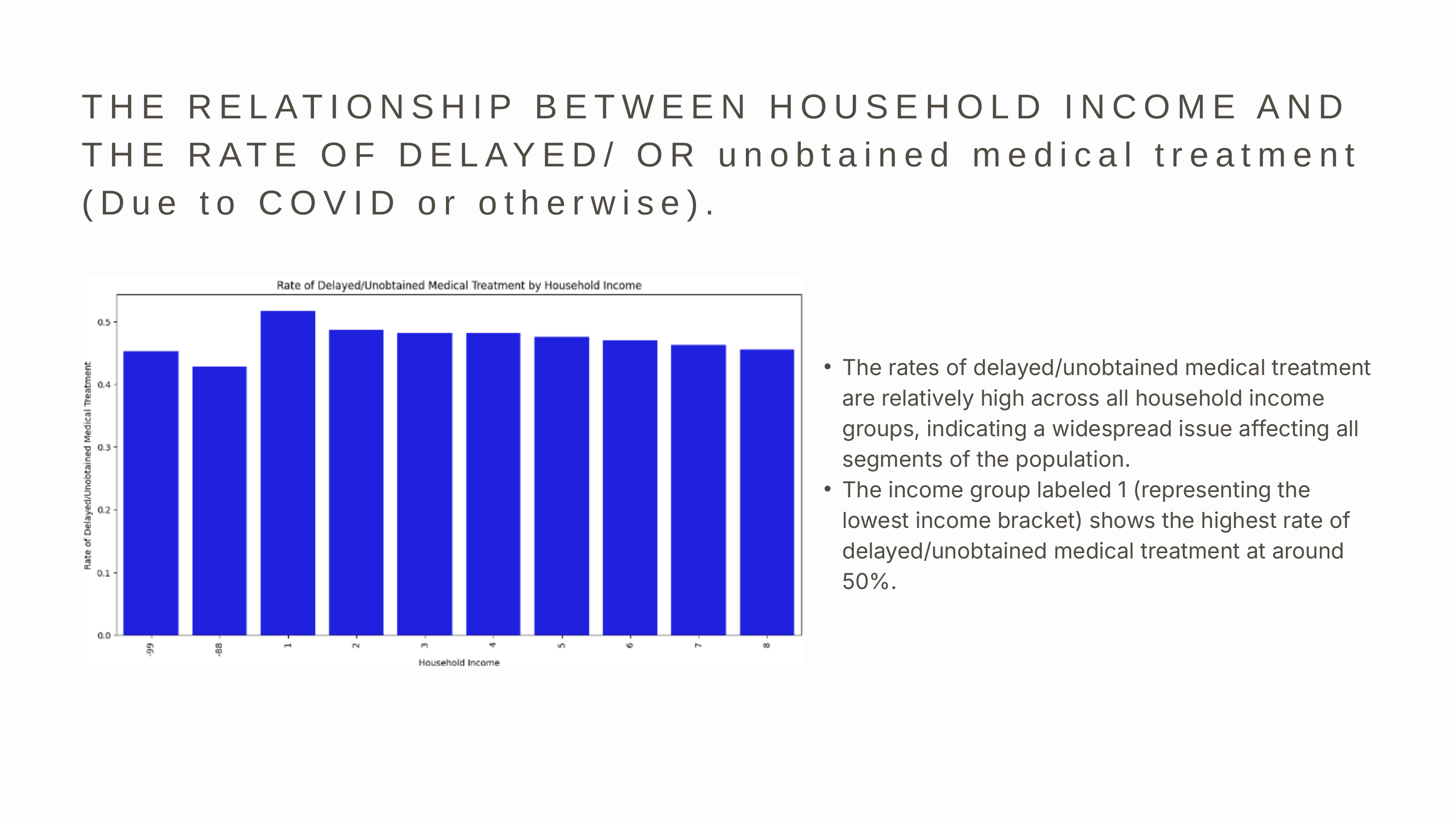

THE RELATIONSHIP BETWEEN HOUSEHOLD INCOME AND THE RATE OF DELAYED/ OR unobtained medical treatment (Due to COVID or otherwise).

The rates of delayed/unobtained medical treatment are relatively high across all household income groups, indicating a widespread issue affecting all segments of the population.
The income group labeled 1 (representing the lowest income bracket) shows the highest rate of delayed/unobtained medical treatment at around 50%.